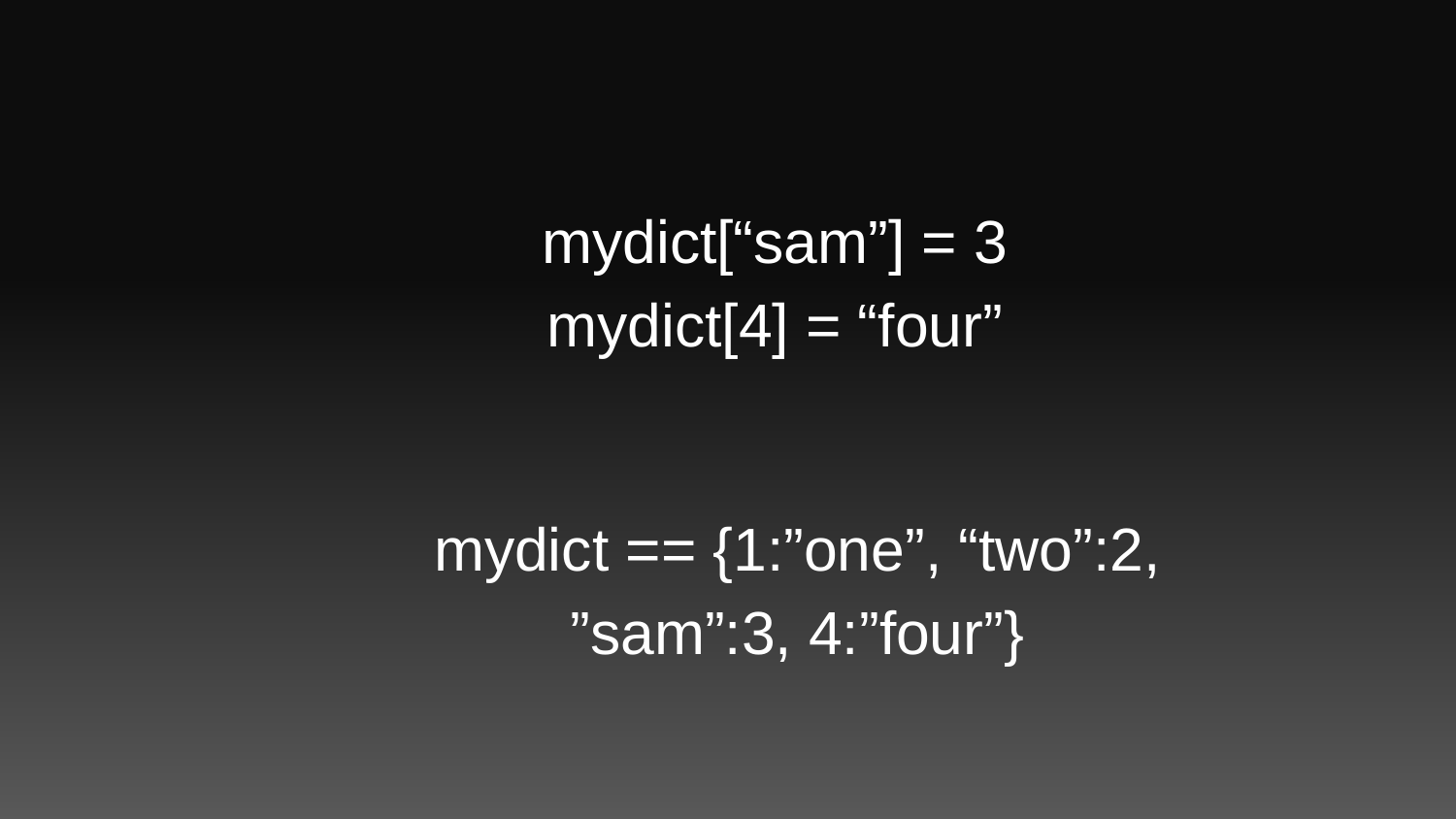

mydict[“sam”] = 3
mydict[4] = “four”
mydict == {1:”one”, “two”:2, ”sam”:3, 4:”four”}